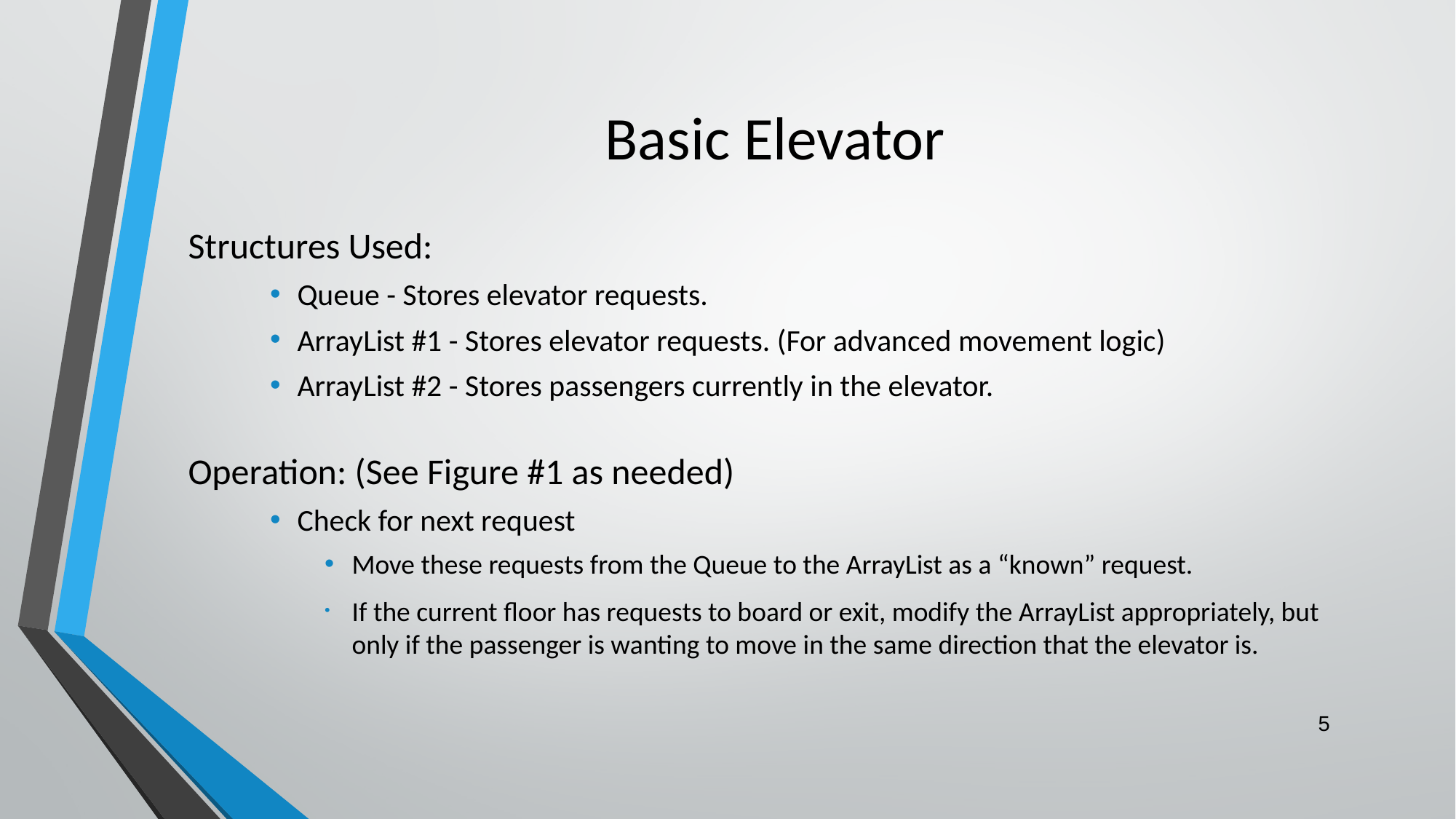

# Basic Elevator
Structures Used:
Queue - Stores elevator requests.
ArrayList #1 - Stores elevator requests. (For advanced movement logic)
ArrayList #2 - Stores passengers currently in the elevator.
Operation: (See Figure #1 as needed)
Check for next request
Move these requests from the Queue to the ArrayList as a “known” request.
If the current floor has requests to board or exit, modify the ArrayList appropriately, but only if the passenger is wanting to move in the same direction that the elevator is.
5